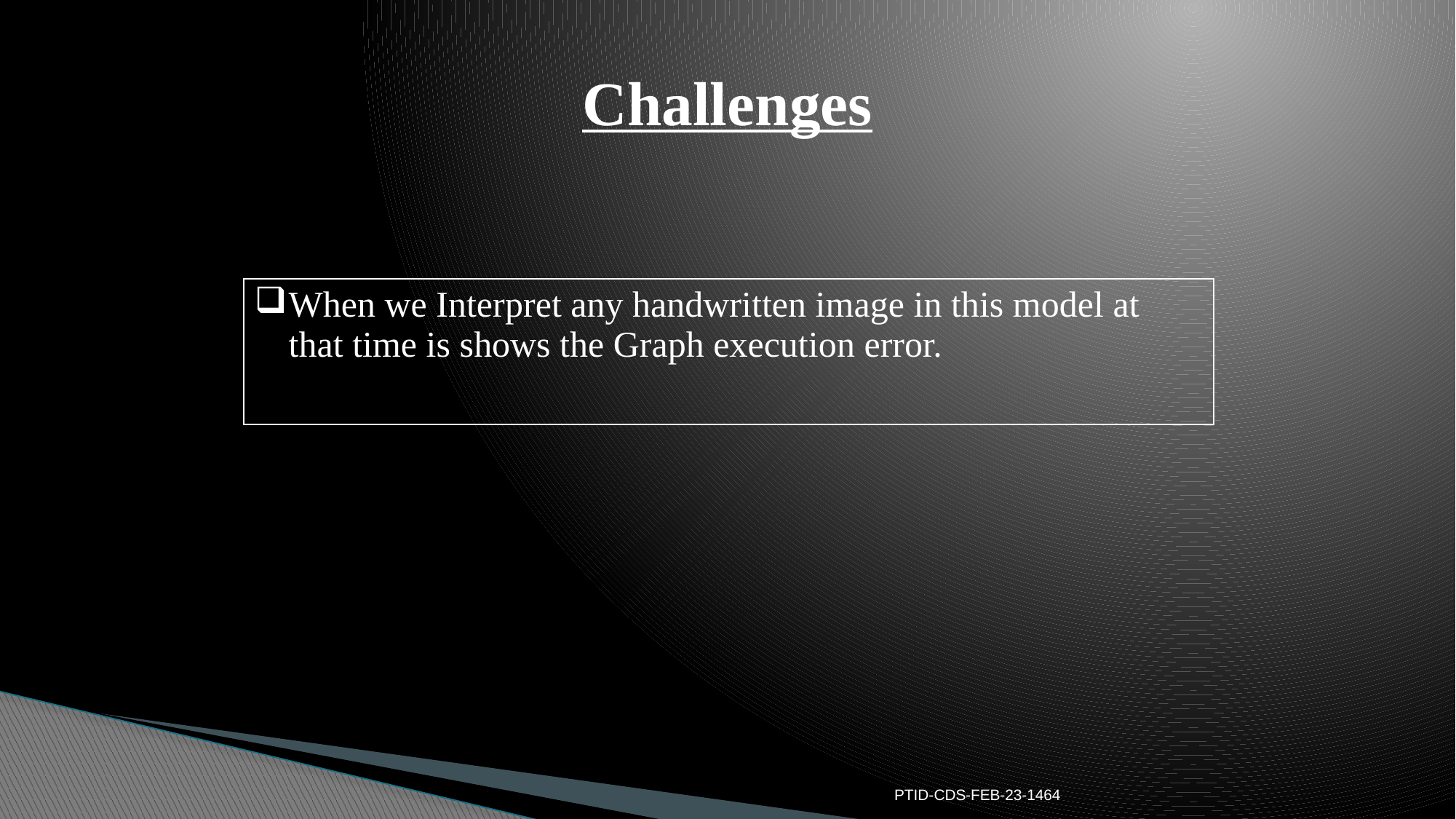

# Challenges
| When we Interpret any handwritten image in this model at that time is shows the Graph execution error. |
| --- |
PTID-CDS-FEB-23-1464